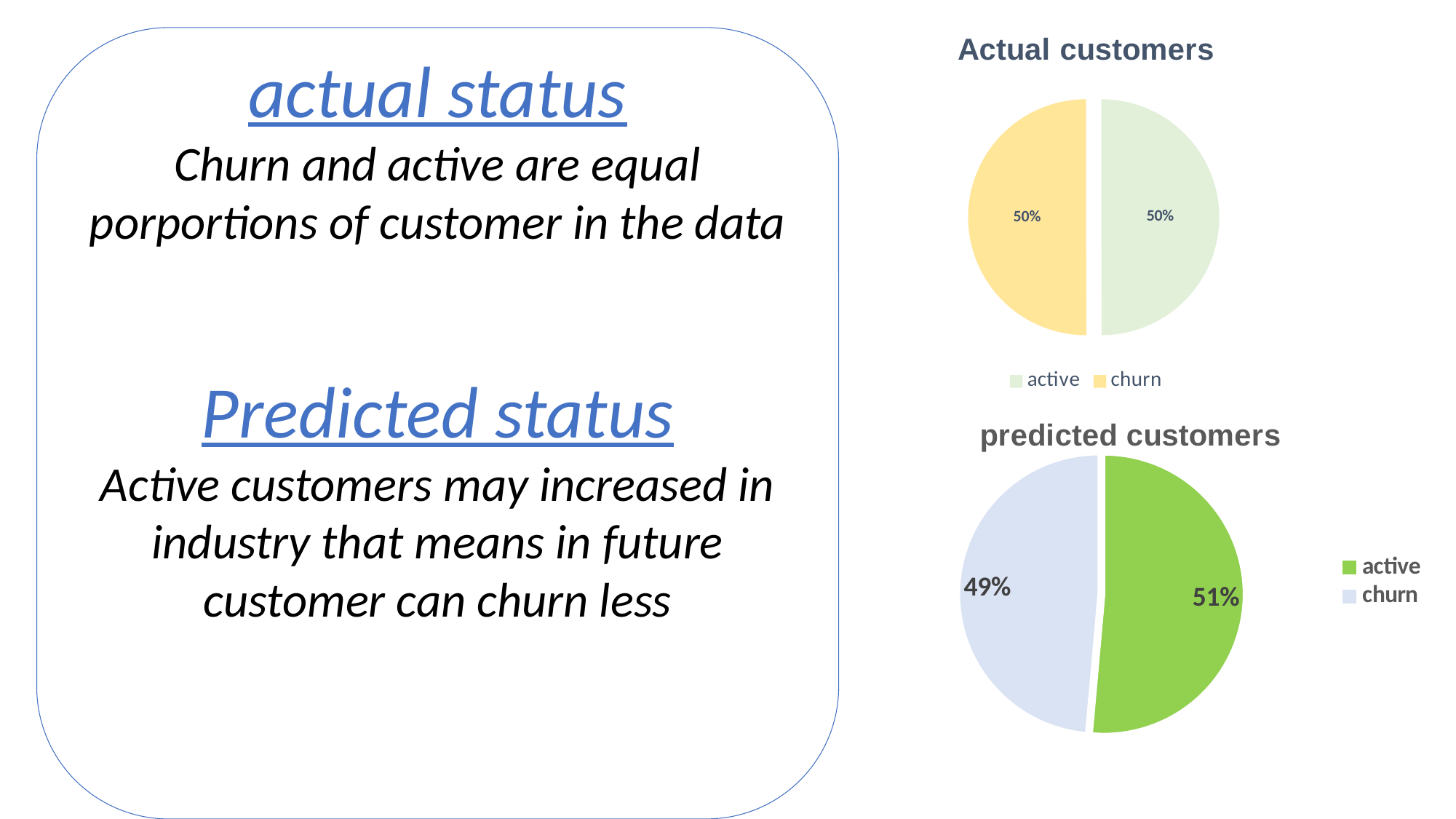

### Chart: Actual customers

| Category | percentage |
|---|---|
| active | 49.9324966248312 |
| churn | 50.0675033751687 |
actual status
Churn and active are equal porportions of customer in the data

Predicted status
Active customers may increased in industry that means in future customer can churn less

### Chart:  predicted customers

| Category | percentage |
|---|---|
| active | 51.4175708785439 |
| churn | 48.582429121455995 |